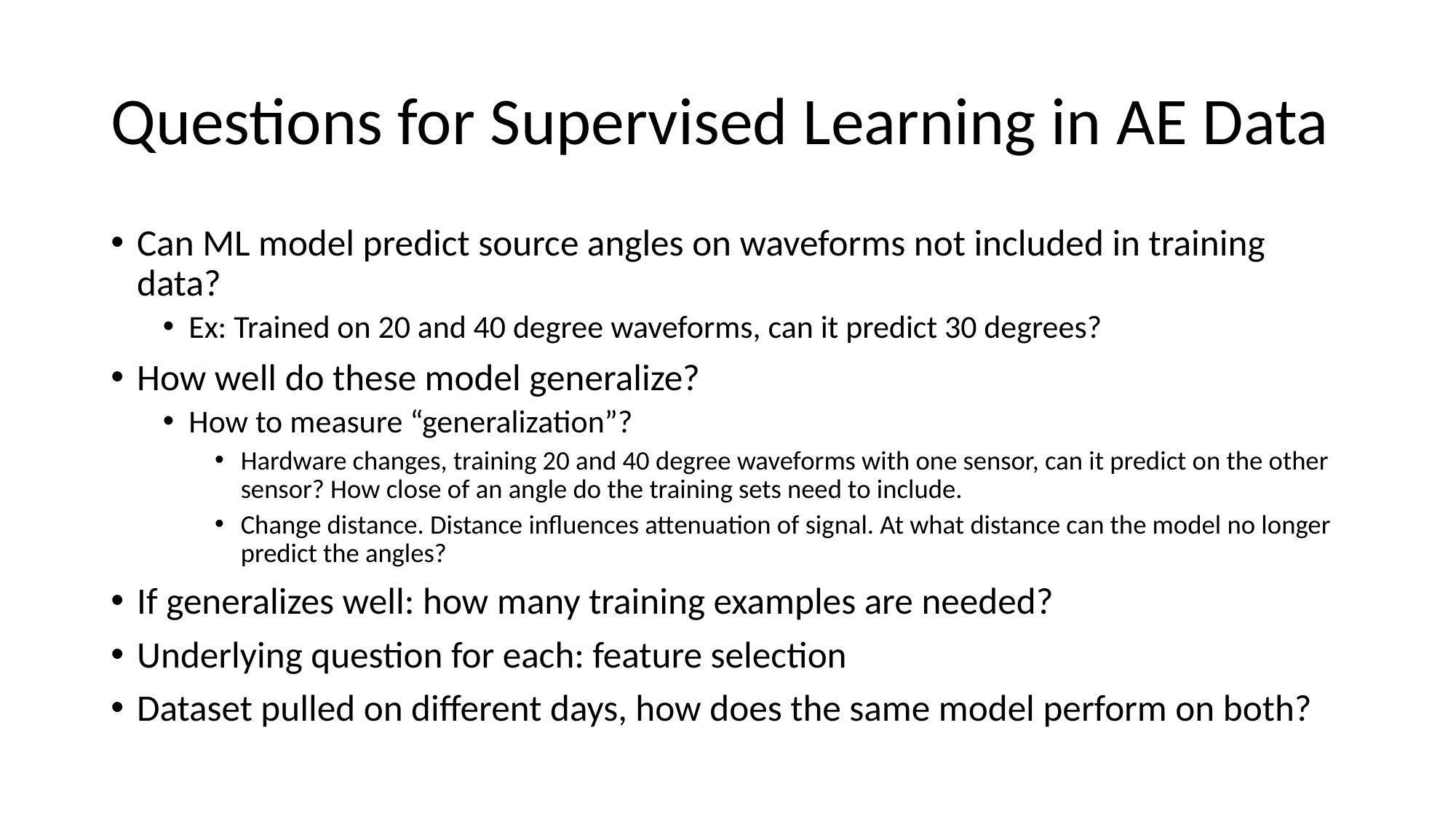

# Questions for Supervised Learning in AE Data
Can ML model predict source angles on waveforms not included in training data?
Ex: Trained on 20 and 40 degree waveforms, can it predict 30 degrees?
How well do these model generalize?
How to measure “generalization”?
Hardware changes, training 20 and 40 degree waveforms with one sensor, can it predict on the other sensor? How close of an angle do the training sets need to include.
Change distance. Distance influences attenuation of signal. At what distance can the model no longer predict the angles?
If generalizes well: how many training examples are needed?
Underlying question for each: feature selection
Dataset pulled on different days, how does the same model perform on both?